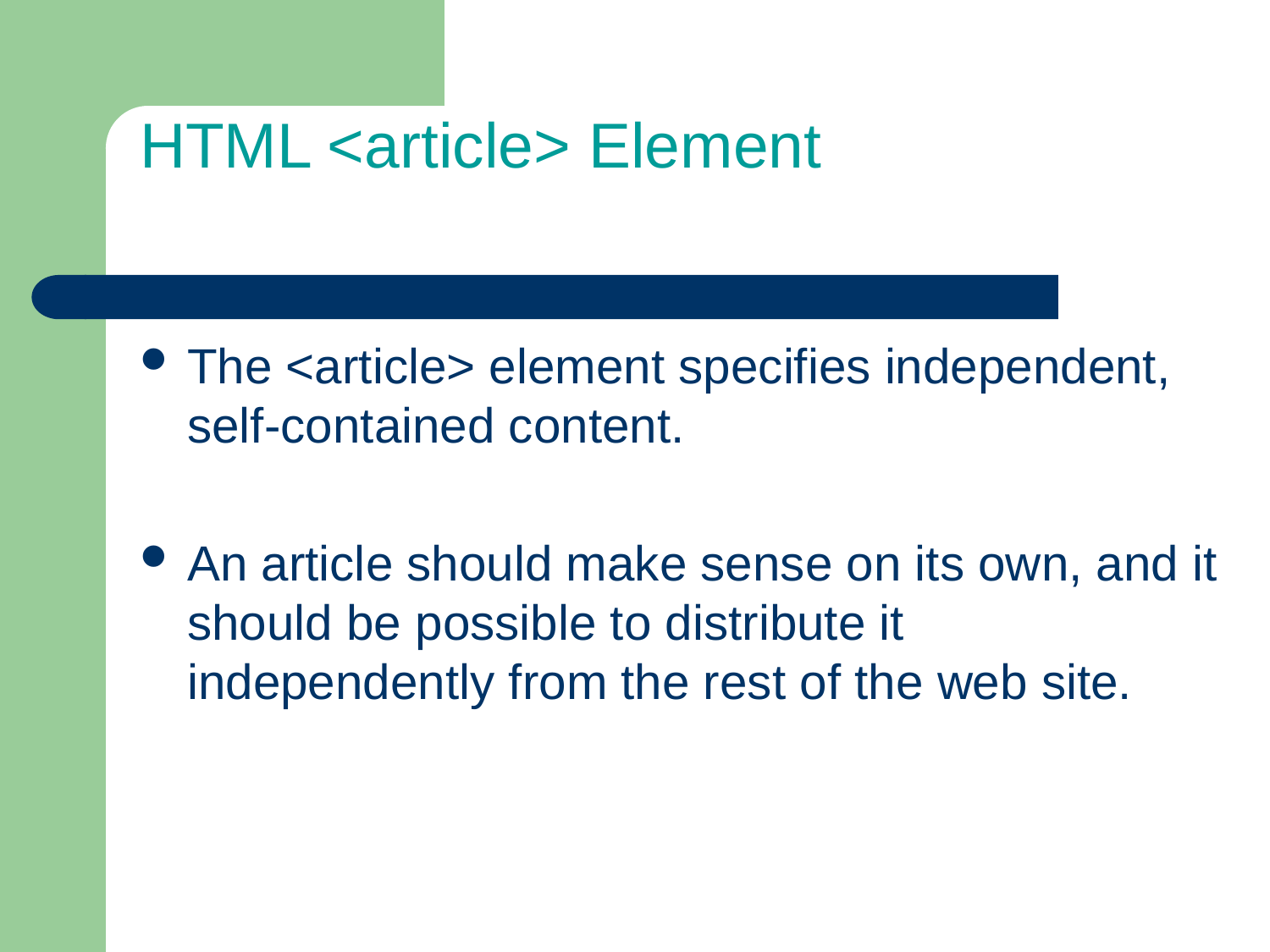

# HTML <article> Element
The <article> element specifies independent, self-contained content.

An article should make sense on its own, and it should be possible to distribute it independently from the rest of the web site.